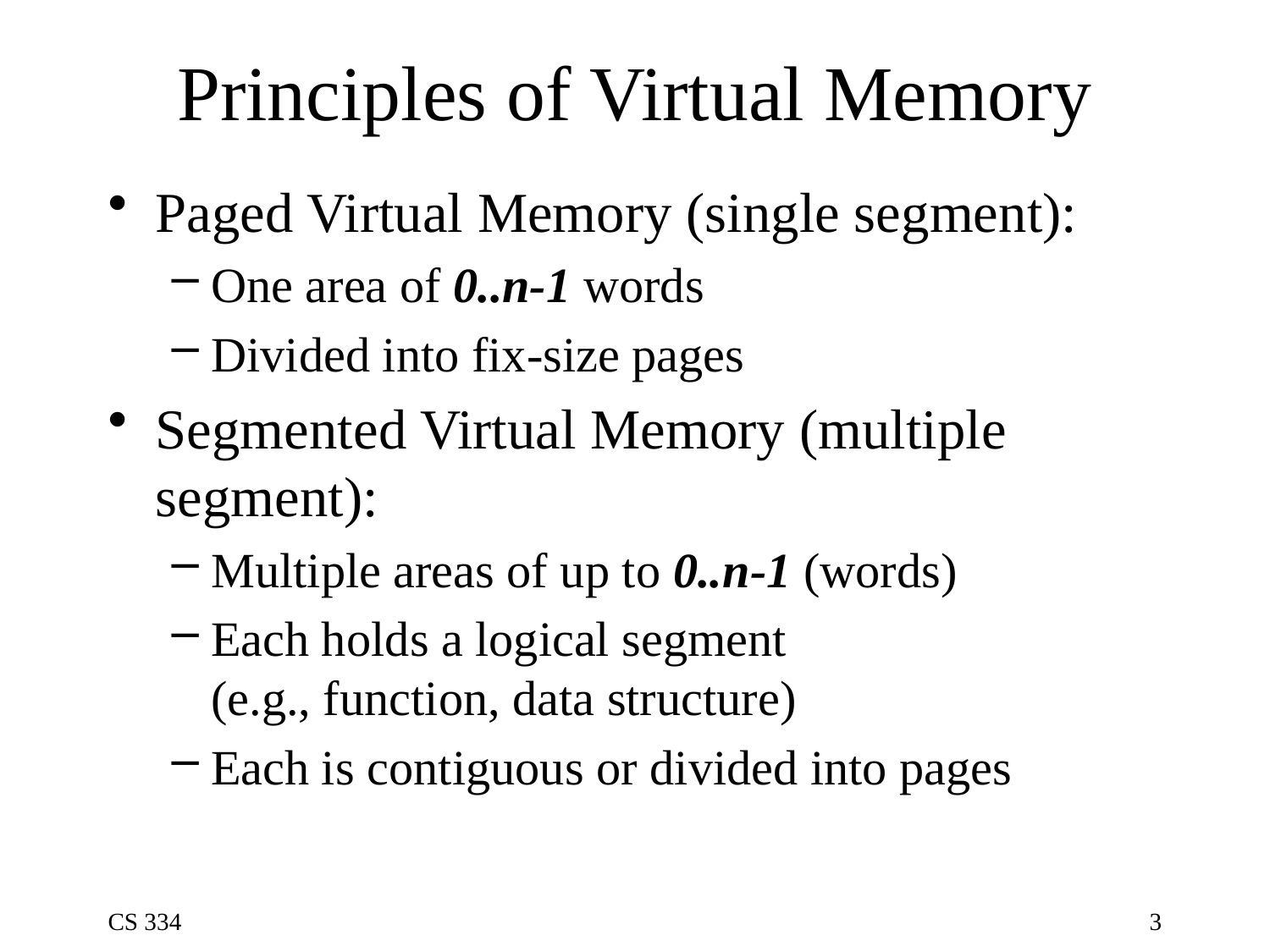

# Principles of Virtual Memory
Paged Virtual Memory (single segment):
One area of 0..n-1 words
Divided into fix-size pages
Segmented Virtual Memory (multiple segment):
Multiple areas of up to 0..n-1 (words)
Each holds a logical segment
(e.g., function, data structure)
Each is contiguous or divided into pages

CS 334
3